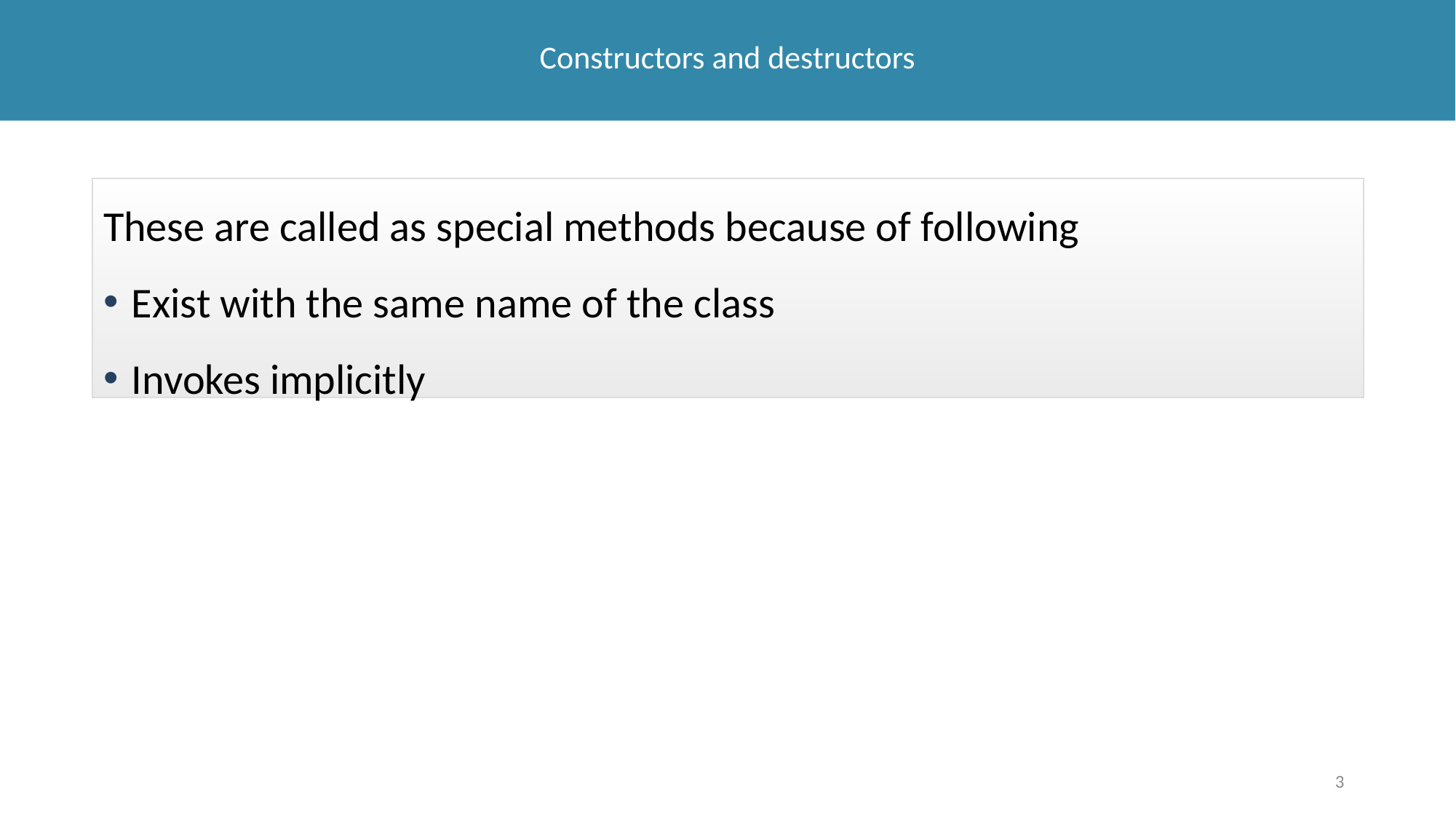

# Constructors and destructors
These are called as special methods because of following
Exist with the same name of the class
Invokes implicitly
3